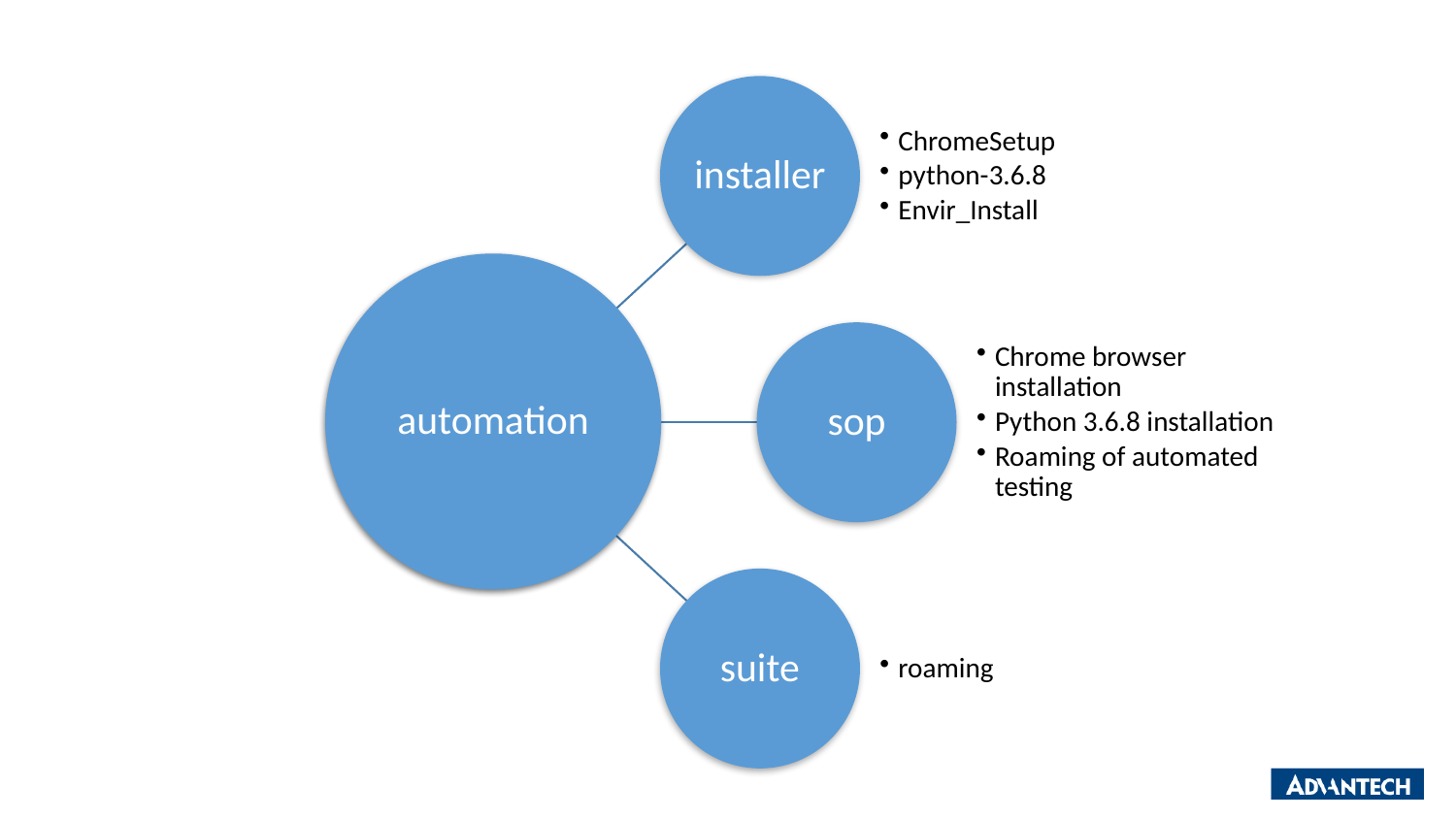

installer
ChromeSetup
python-3.6.8
Envir_Install
sop
Chrome browser installation
Python 3.6.8 installation
Roaming of automated testing
suite
roaming

automation